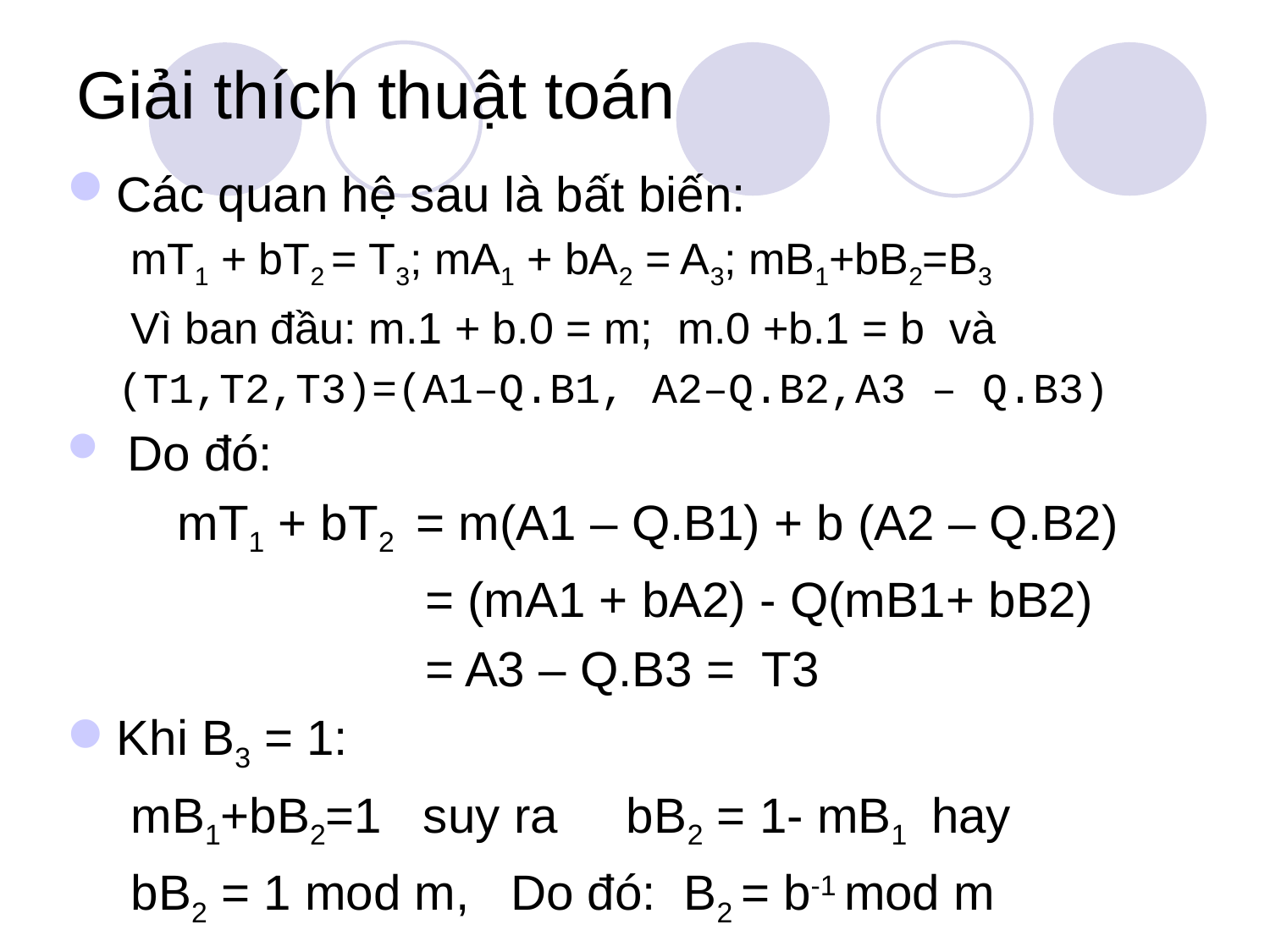

# Giải thích thuật toán
Các quan hệ sau là bất biến:
mT1 + bT2 = T3; mA1 + bA2 = A3; mB1+bB2=B3
Vì ban đầu: m.1 + b.0 = m;  m.0 +b.1 = b  và
  (T1,T2,T3)=(A1–Q.B1, A2–Q.B2,A3 – Q.B3)
 Do đó:
        mT1 + bT2  = m(A1 – Q.B1) + b (A2 – Q.B2)
                          = (mA1 + bA2) - Q(mB1+ bB2)
                          = A3 – Q.B3 =  T3
Khi B3 = 1:
mB1+bB2=1   suy ra     bB2 = 1- mB1   hay
bB2 = 1 mod m,   Do đó:  B2 = b-1 mod m